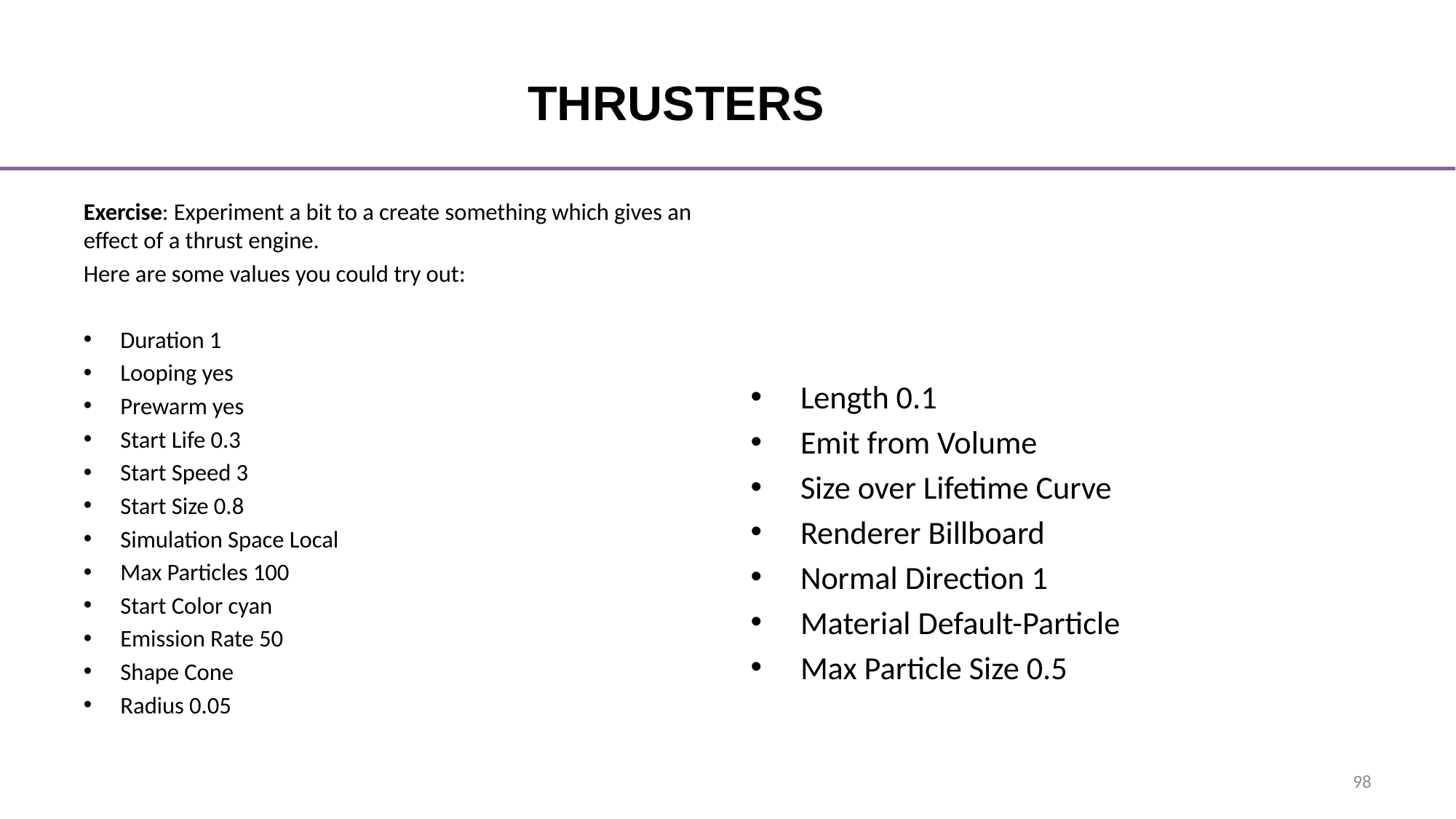

# thrusters
Exercise: Experiment a bit to a create something which gives an effect of a thrust engine.
Here are some values you could try out:

Duration 1
Looping yes
Prewarm yes
Start Life 0.3
Start Speed 3
Start Size 0.8
Simulation Space Local
Max Particles 100
Start Color cyan
Emission Rate 50
Shape Cone
Radius 0.05

Length 0.1
Emit from Volume
Size over Lifetime Curve
Renderer Billboard
Normal Direction 1
Material Default-Particle
Max Particle Size 0.5
98